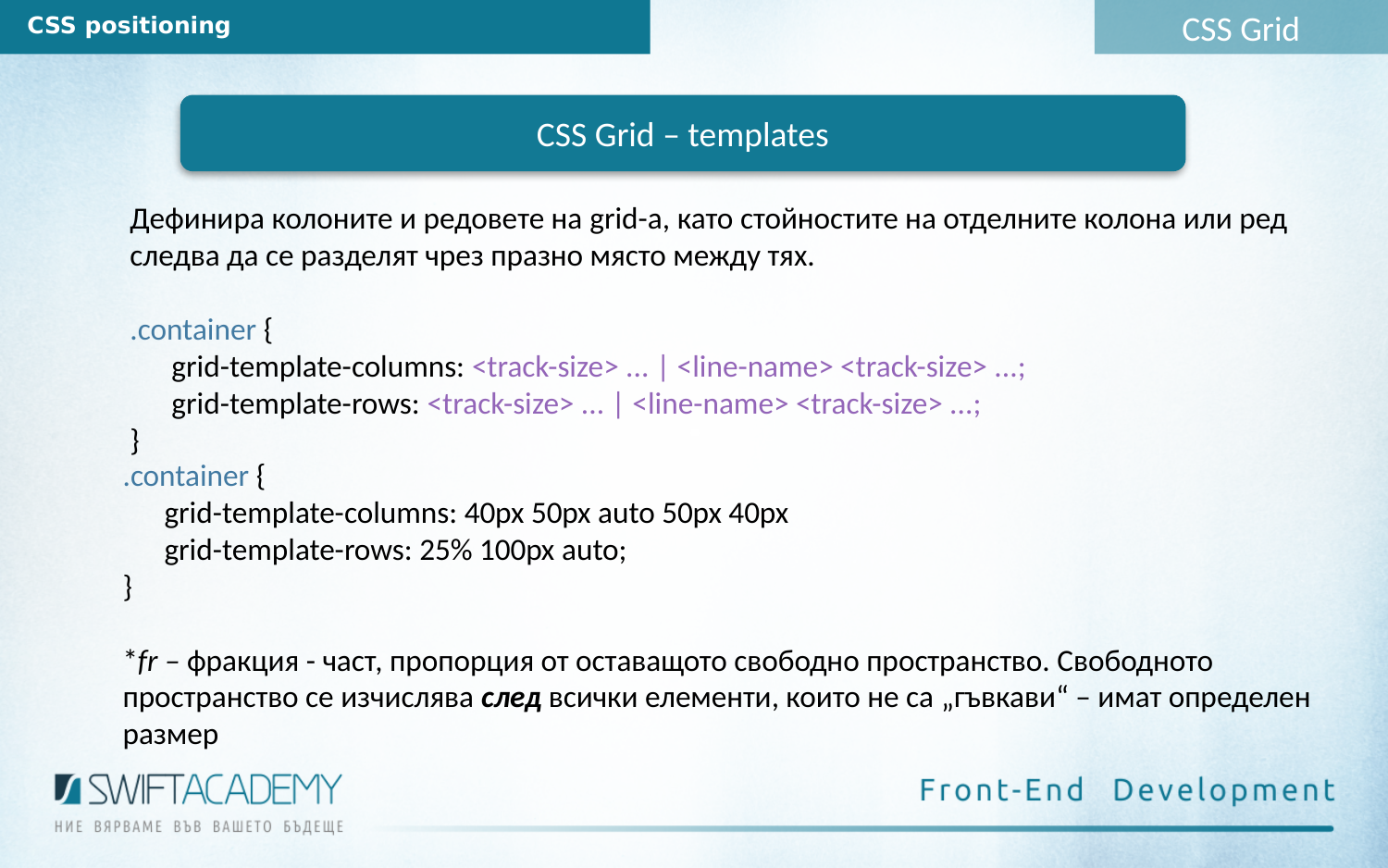

CSS Grid
CSS positioning
CSS Grid – templates
Дефинира колоните и редовете на grid-a, като стойностите на отделните колона или ред
следва да се разделят чрез празно място между тях.

.container {
      grid-template-columns: <track-size> ... | <line-name> <track-size> ...;
      grid-template-rows: <track-size> ... | <line-name> <track-size> ...;
}
.container {
      grid-template-columns: 40px 50px auto 50px 40px
      grid-template-rows: 25% 100px auto;
}

*fr – фракция - част, пропорция от оставащото свободно пространство. Свободното пространство се изчислява след всички елементи, които не са „гъвкави“ – имат определен размер